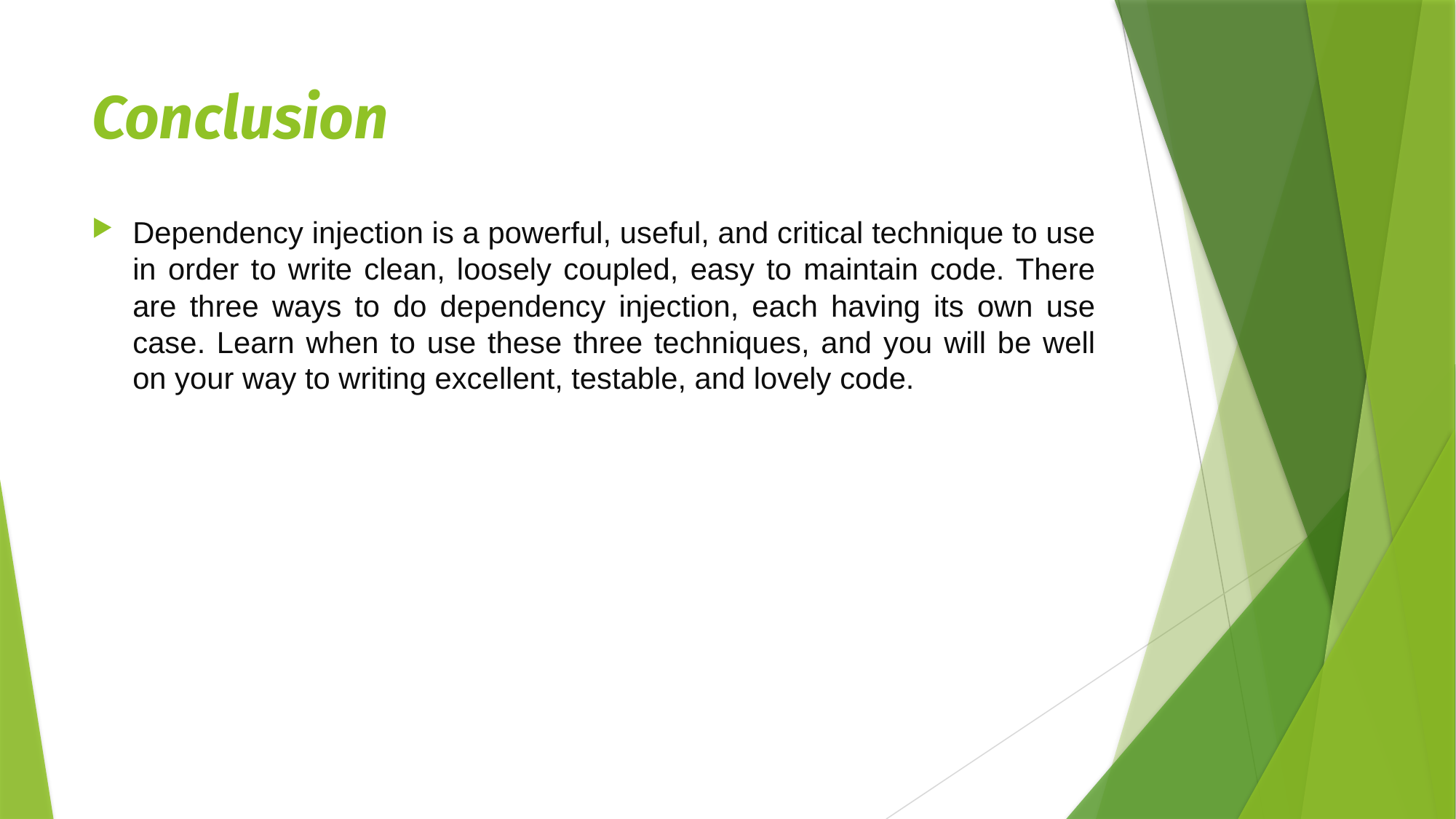

# Conclusion
Dependency injection is a powerful, useful, and critical technique to use in order to write clean, loosely coupled, easy to maintain code. There are three ways to do dependency injection, each having its own use case. Learn when to use these three techniques, and you will be well on your way to writing excellent, testable, and lovely code.